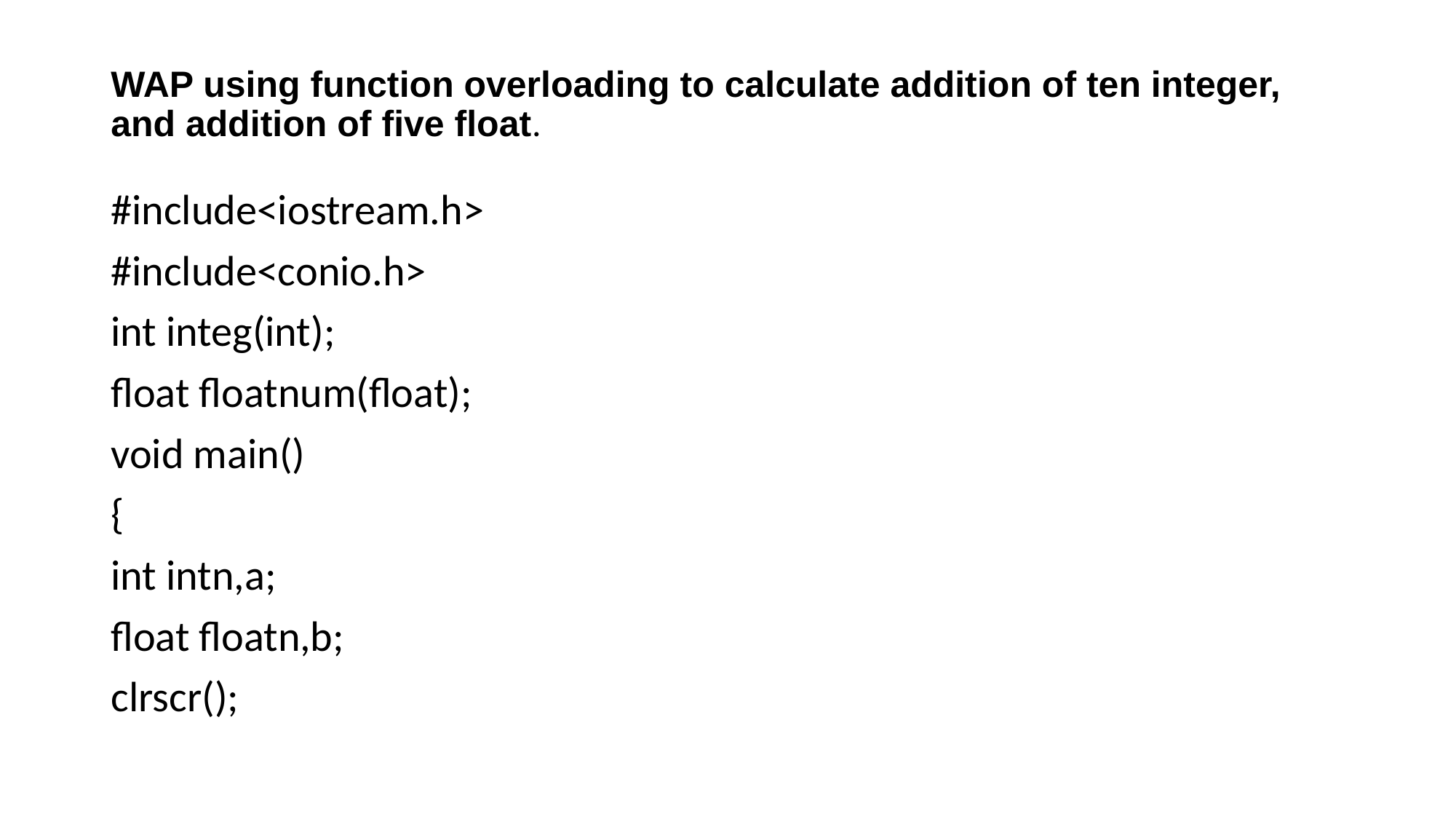

# WAP using function overloading to calculate addition of ten integer, and addition of five float.
#include<iostream.h>
#include<conio.h>
int integ(int);
float floatnum(float);
void main()
{
int intn,a;
float floatn,b;
clrscr();